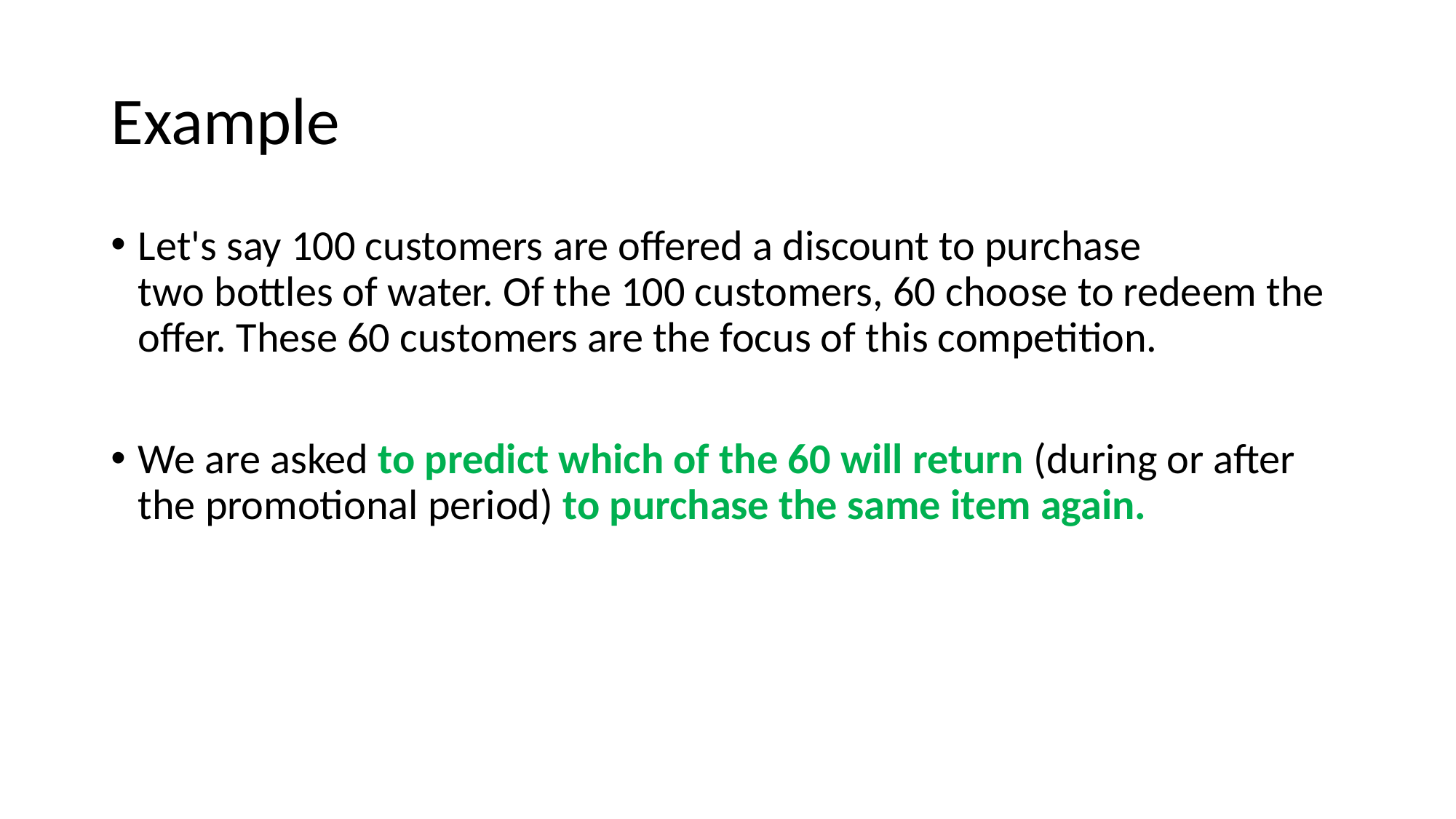

# Example
Let's say 100 customers are offered a discount to purchase two bottles of water. Of the 100 customers, 60 choose to redeem the offer. These 60 customers are the focus of this competition.

We are asked to predict which of the 60 will return (during or after the promotional period) to purchase the same item again.